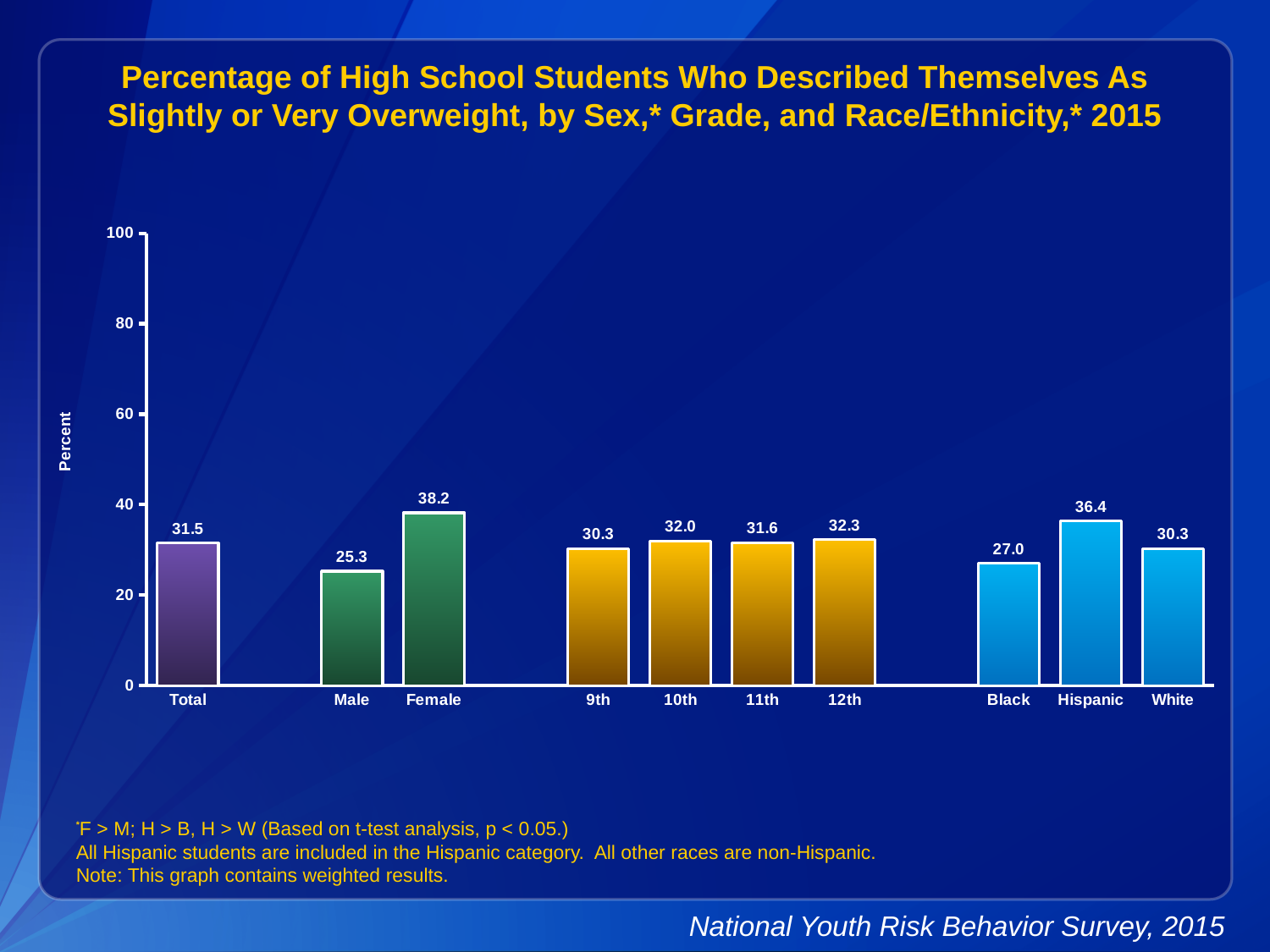

Percentage of High School Students Who Described Themselves As Slightly or Very Overweight, by Sex,* Grade, and Race/Ethnicity,* 2015

### Chart

| Category | Series 1 |
|---|---|
| Total | 31.5 |
|  | None |
| Male | 25.3 |
| Female | 38.2 |
|  | None |
| 9th | 30.3 |
| 10th | 32.0 |
| 11th | 31.6 |
| 12th | 32.3 |
|  | None |
| Black | 27.0 |
| Hispanic | 36.4 |
| White | 30.3 |
*F > M; H > B, H > W (Based on t-test analysis, p < 0.05.)
All Hispanic students are included in the Hispanic category.  All other races are non-Hispanic.
Note: This graph contains weighted results.
National Youth Risk Behavior Survey, 2015